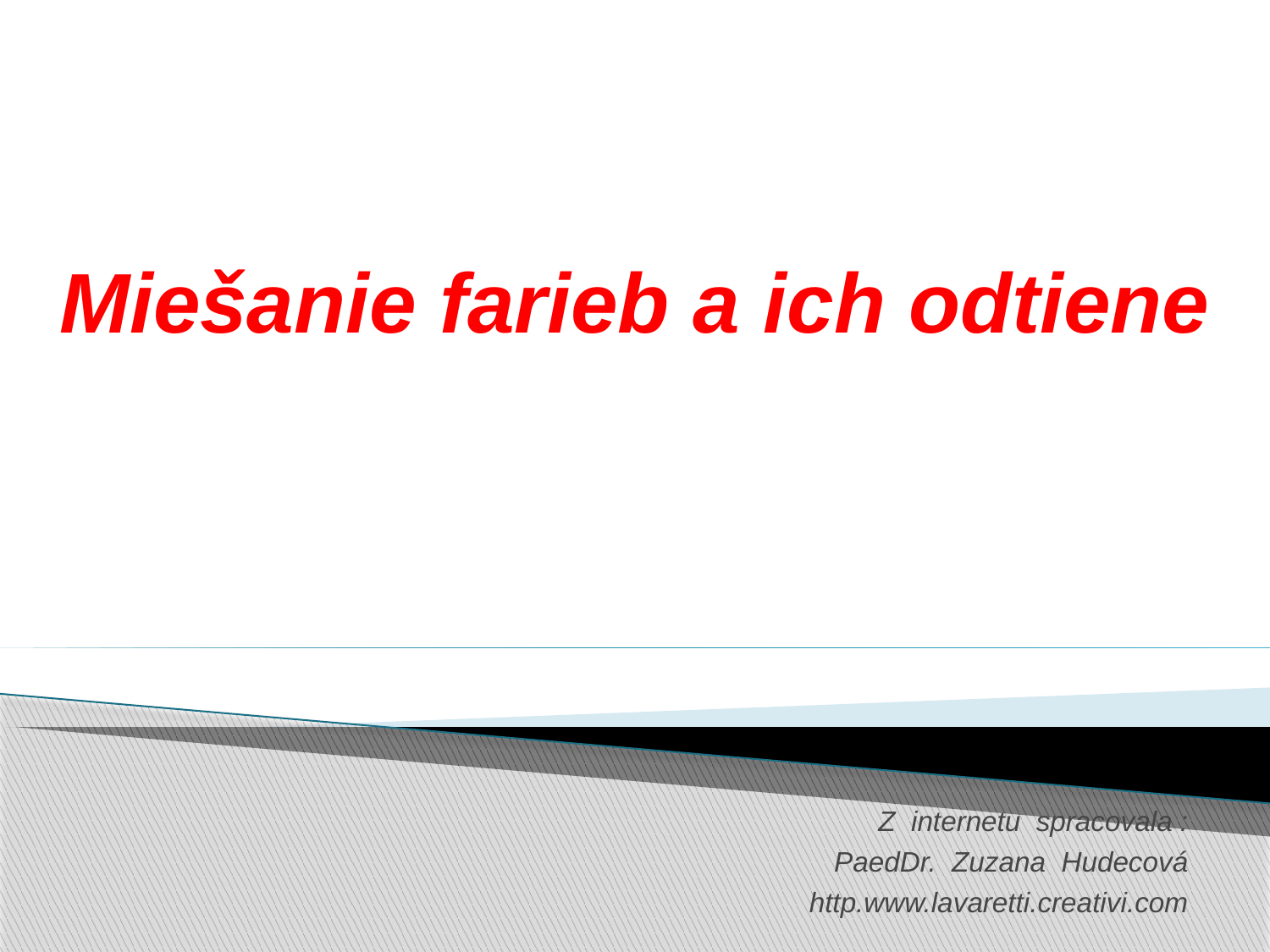

# Miešanie farieb a ich odtiene

Z  internetu  spracovala :
PaedDr.  Zuzana  Hudecová
http.www.lavaretti.creativi.com